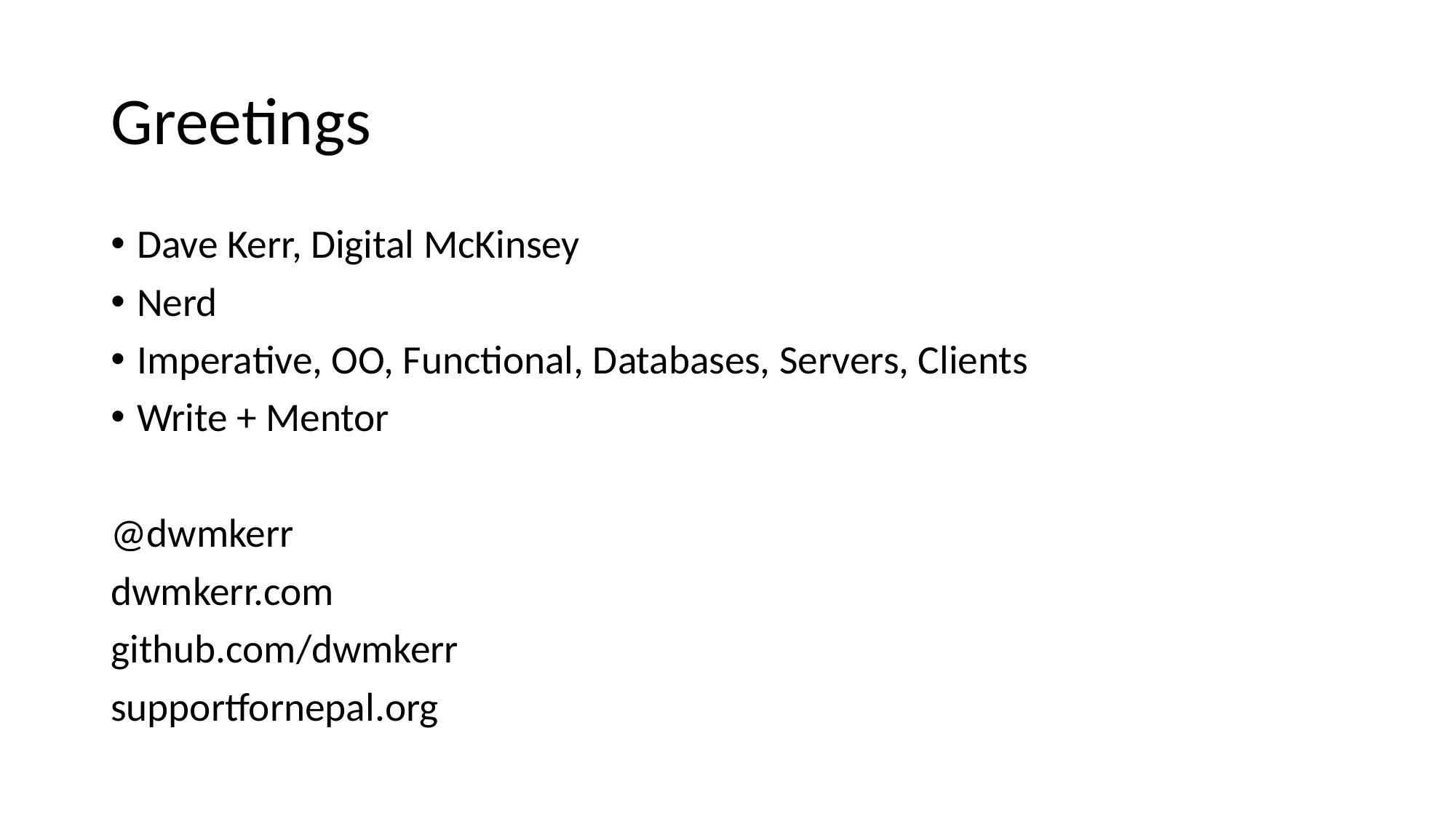

# Greetings
Dave Kerr, Digital McKinsey
Nerd
Imperative, OO, Functional, Databases, Servers, Clients
Write + Mentor

@dwmkerr
dwmkerr.com
github.com/dwmkerr
supportfornepal.org